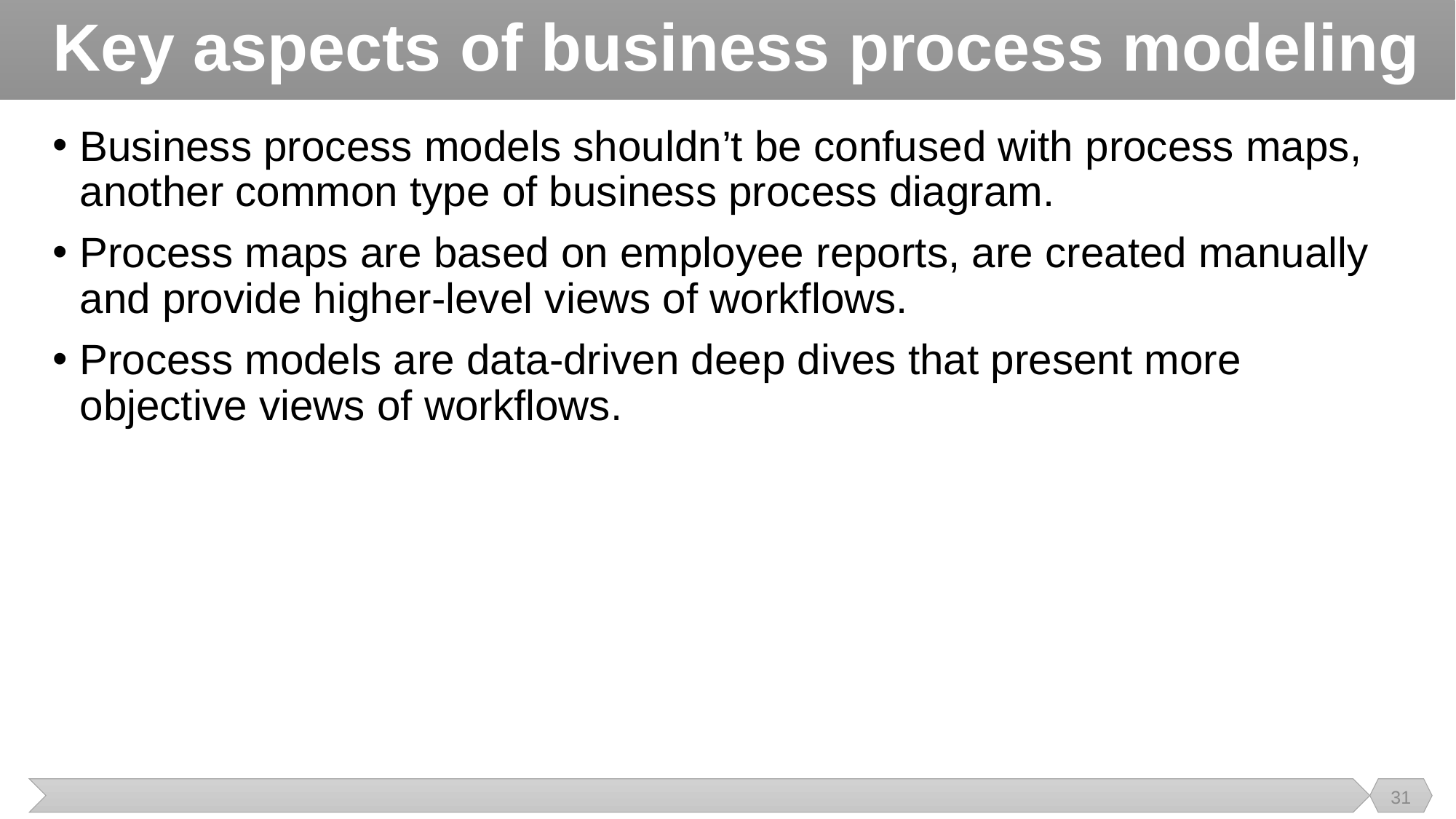

# Key aspects of business process modeling
Business process models shouldn’t be confused with process maps, another common type of business process diagram.
Process maps are based on employee reports, are created manually and provide higher-level views of workflows.
Process models are data-driven deep dives that present more objective views of workflows.
31